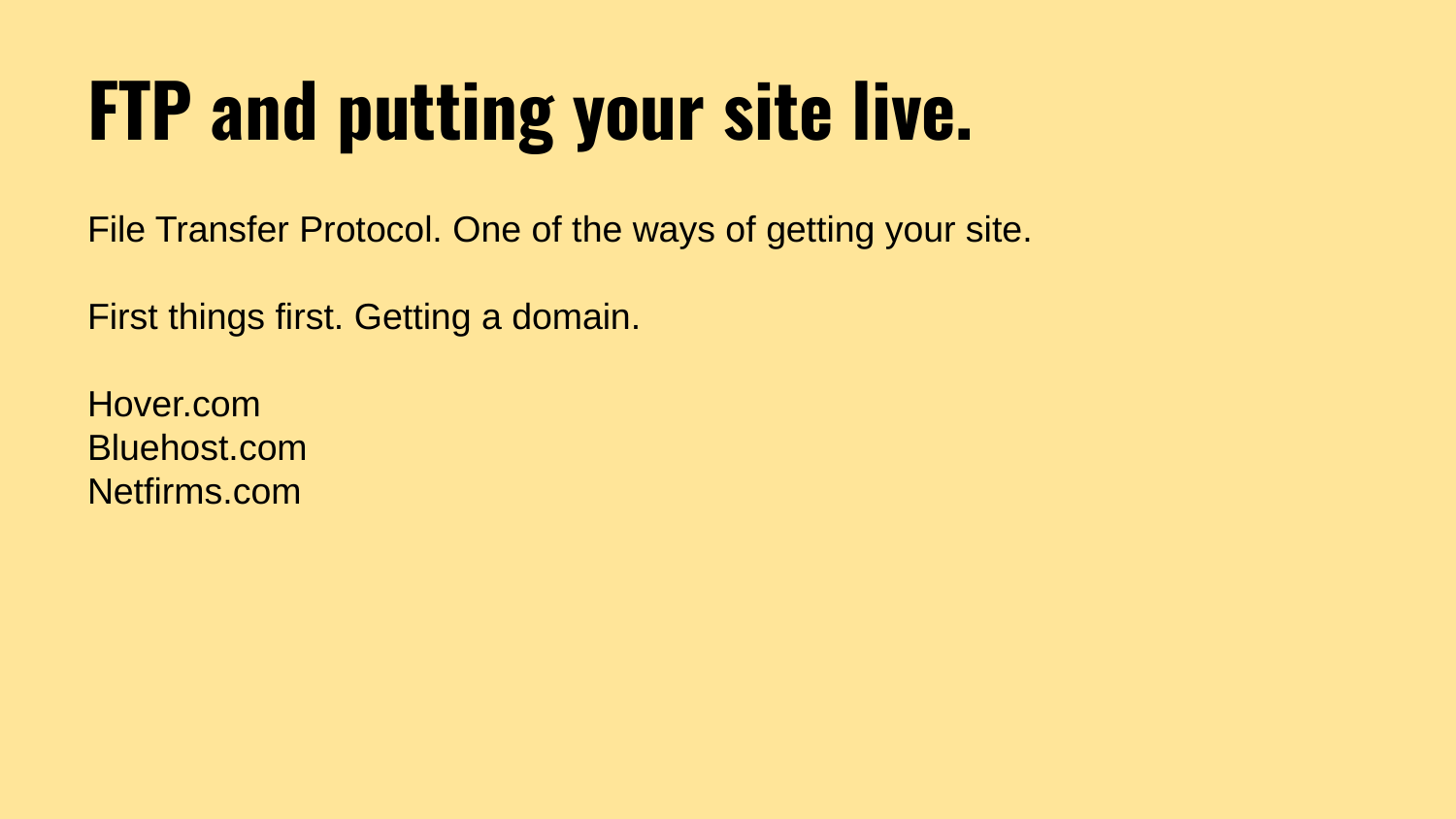

# FTP and putting your site live.
File Transfer Protocol. One of the ways of getting your site.

First things first. Getting a domain.

Hover.com
Bluehost.com
Netfirms.com